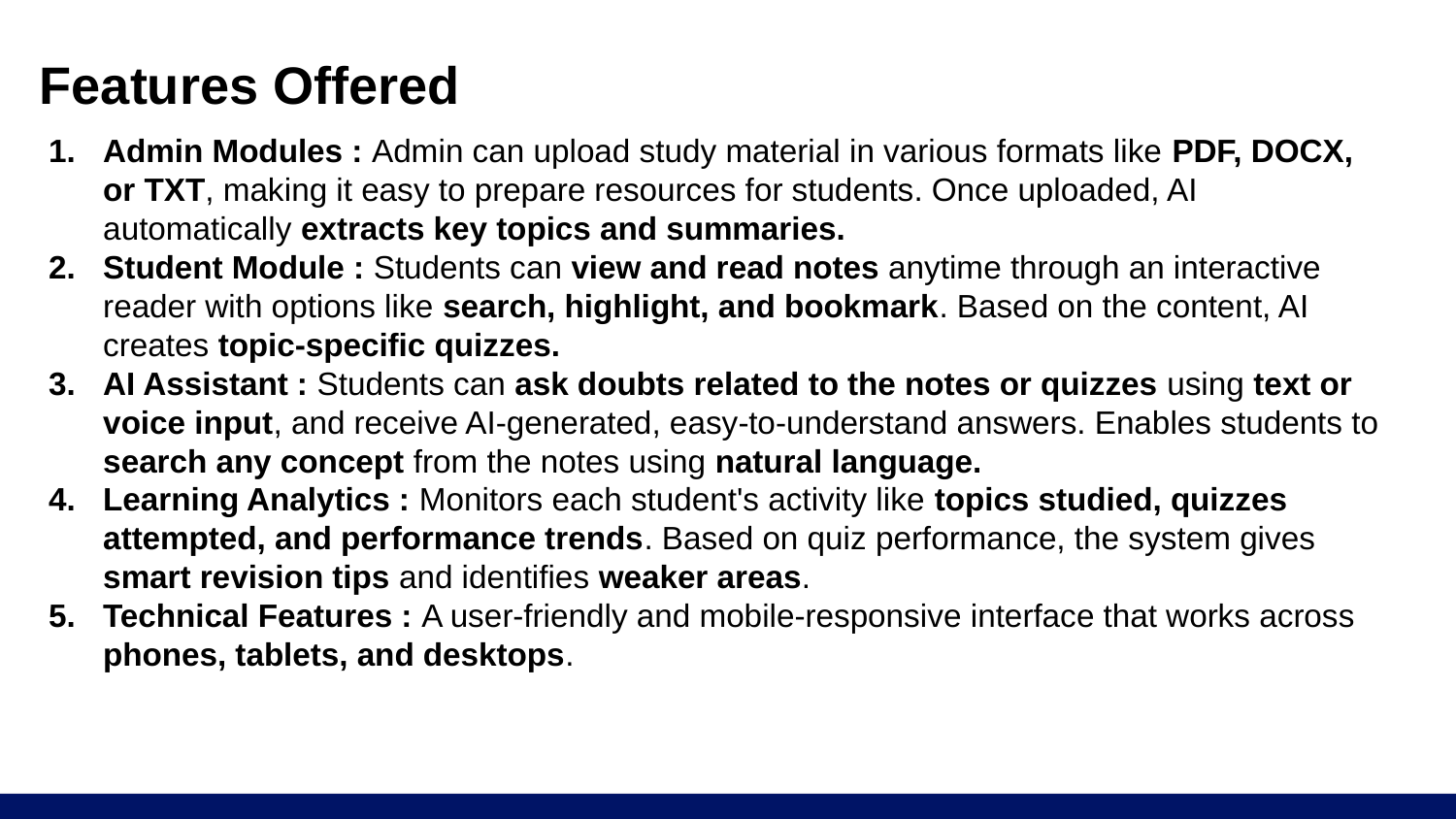

# Features Offered
Admin Modules : Admin can upload study material in various formats like PDF, DOCX, or TXT, making it easy to prepare resources for students. Once uploaded, AI automatically extracts key topics and summaries.
Student Module : Students can view and read notes anytime through an interactive reader with options like search, highlight, and bookmark. Based on the content, AI creates topic-specific quizzes.
AI Assistant : Students can ask doubts related to the notes or quizzes using text or voice input, and receive AI-generated, easy-to-understand answers. Enables students to search any concept from the notes using natural language.
Learning Analytics : Monitors each student's activity like topics studied, quizzes attempted, and performance trends. Based on quiz performance, the system gives smart revision tips and identifies weaker areas.
Technical Features : A user-friendly and mobile-responsive interface that works across phones, tablets, and desktops.